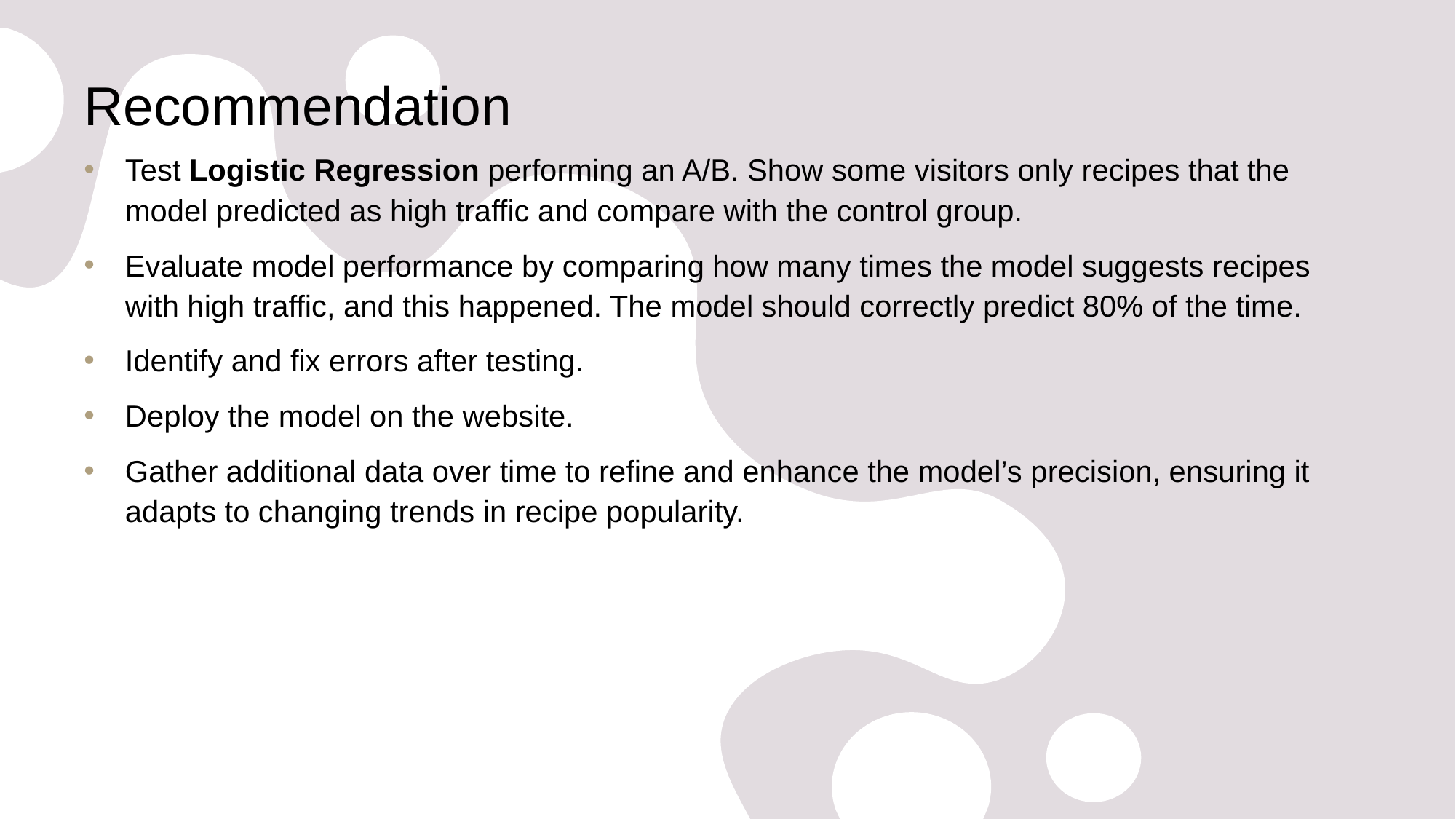

# Recommendation
Test Logistic Regression performing an A/B. Show some visitors only recipes that the model predicted as high traffic and compare with the control group.
Evaluate model performance by comparing how many times the model suggests recipes with high traffic, and this happened. The model should correctly predict 80% of the time.
Identify and fix errors after testing.
Deploy the model on the website.
Gather additional data over time to refine and enhance the model’s precision, ensuring it adapts to changing trends in recipe popularity.